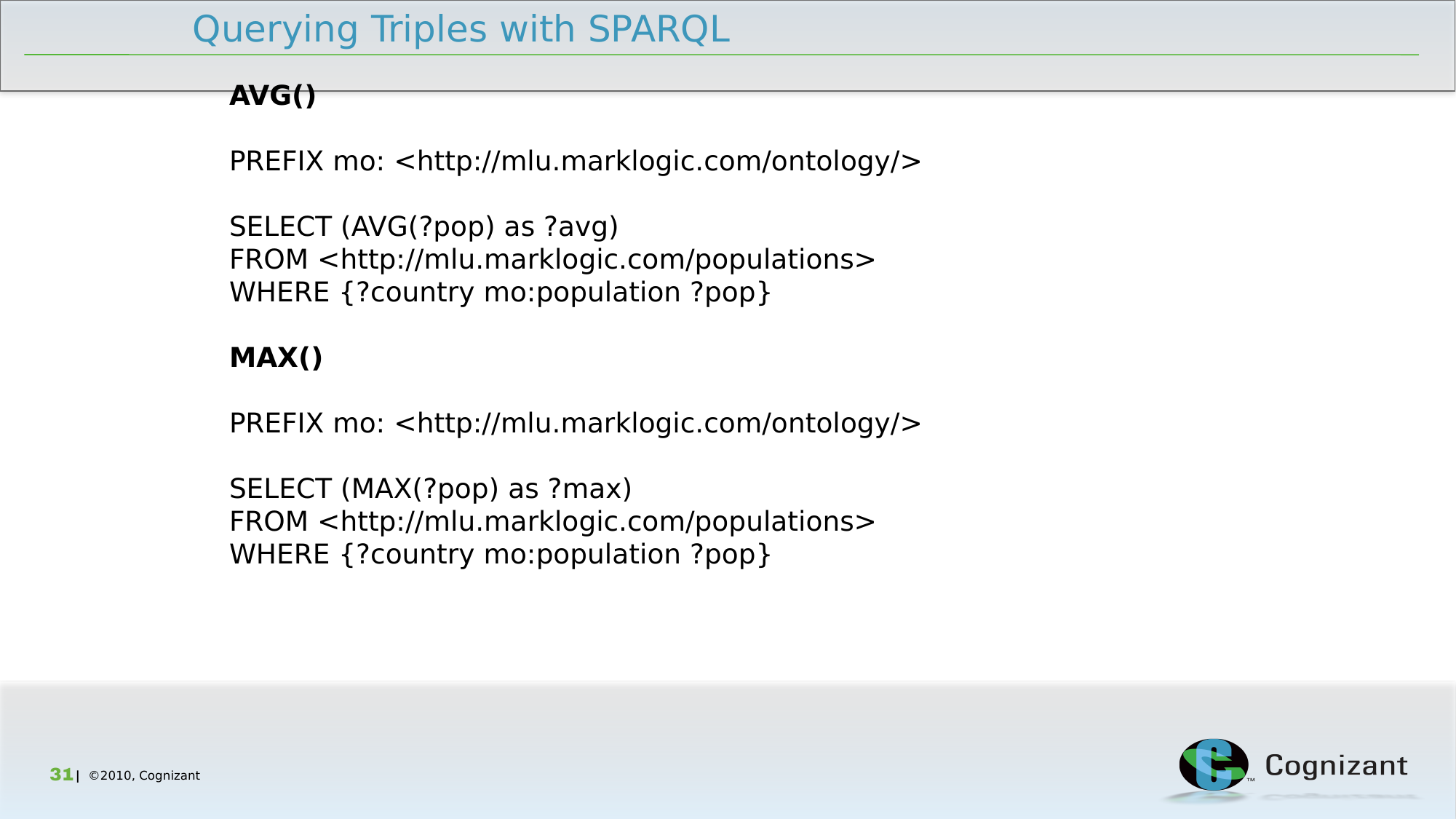

Querying Triples with SPARQL
AVG()

PREFIX mo: <http://mlu.marklogic.com/ontology/>

SELECT (AVG(?pop) as ?avg)
FROM <http://mlu.marklogic.com/populations>
WHERE {?country mo:population ?pop}

MAX()

PREFIX mo: <http://mlu.marklogic.com/ontology/>

SELECT (MAX(?pop) as ?max)
FROM <http://mlu.marklogic.com/populations>
WHERE {?country mo:population ?pop}
31